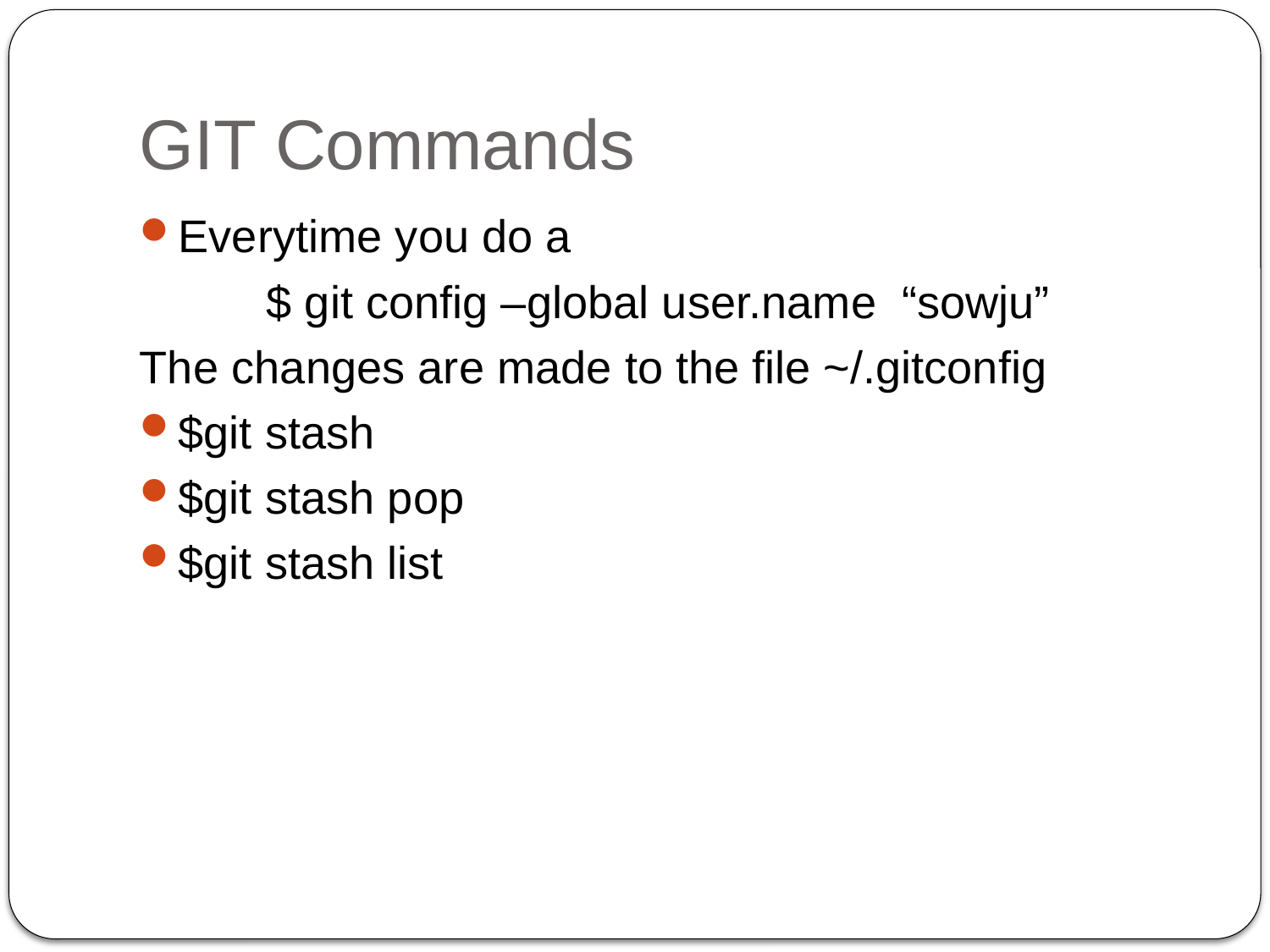

# GIT Commands
Everytime you do a
	$ git config –global user.name  “sowju”
The changes are made to the file ~/.gitconfig
$git stash
$git stash pop
$git stash list